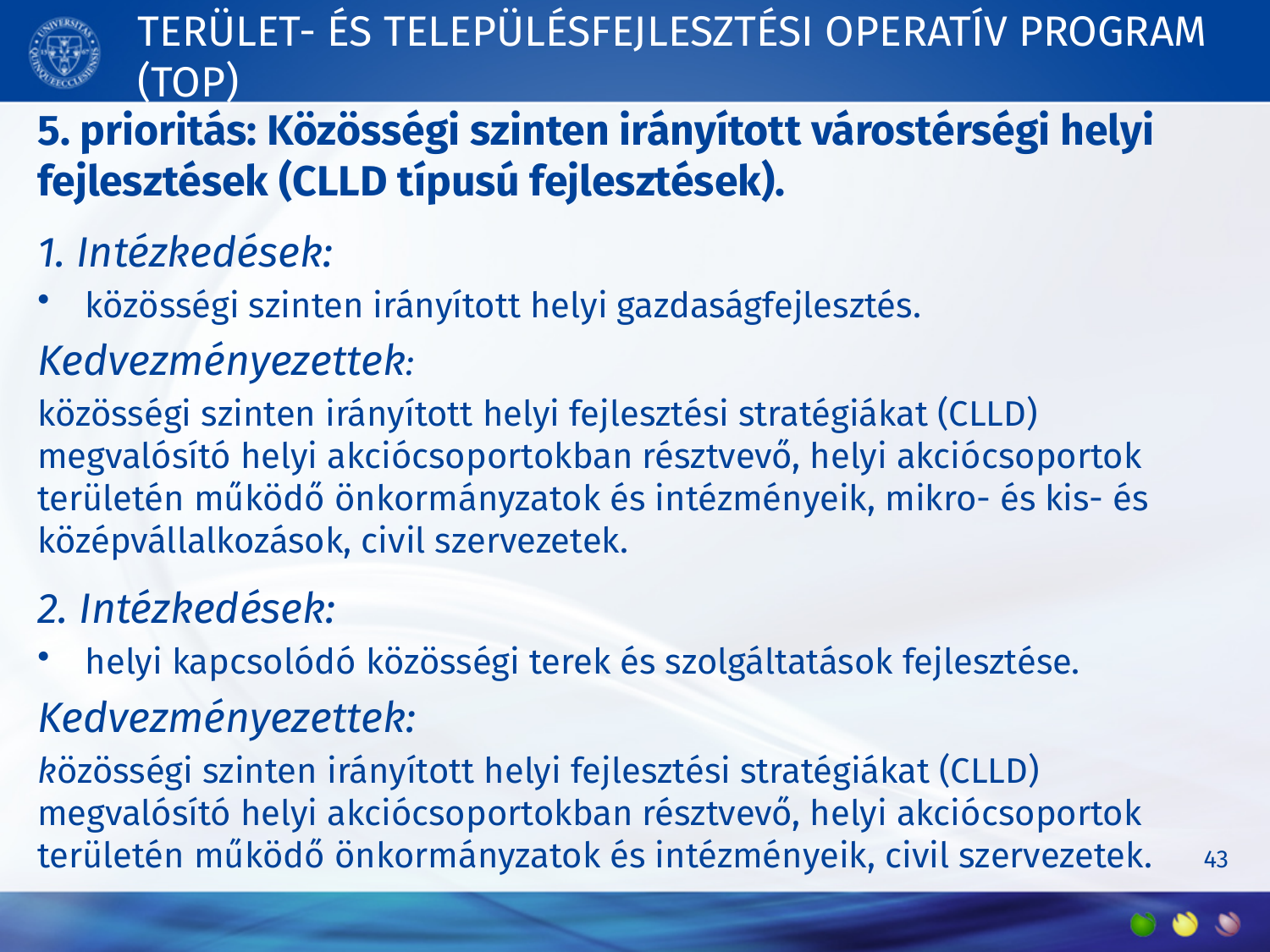

# TERÜLET- ÉS TELEPÜLÉSFEJLESZTÉSI OPERATÍV PROGRAM (TOP)
5. prioritás: Közösségi szinten irányított várostérségi helyi fejlesztések (CLLD típusú fejlesztések).

1. Intézkedések:
közösségi szinten irányított helyi gazdaságfejlesztés.
Kedvezményezettek:
közösségi szinten irányított helyi fejlesztési stratégiákat (CLLD) megvalósító helyi akciócsoportokban résztvevő, helyi akciócsoportok területén működő önkormányzatok és intézményeik, mikro- és kis- és középvállalkozások, civil szervezetek.

2. Intézkedések:
helyi kapcsolódó közösségi terek és szolgáltatások fejlesztése.
Kedvezményezettek:
közösségi szinten irányított helyi fejlesztési stratégiákat (CLLD) megvalósító helyi akciócsoportokban résztvevő, helyi akciócsoportok területén működő önkormányzatok és intézményeik, civil szervezetek.
43